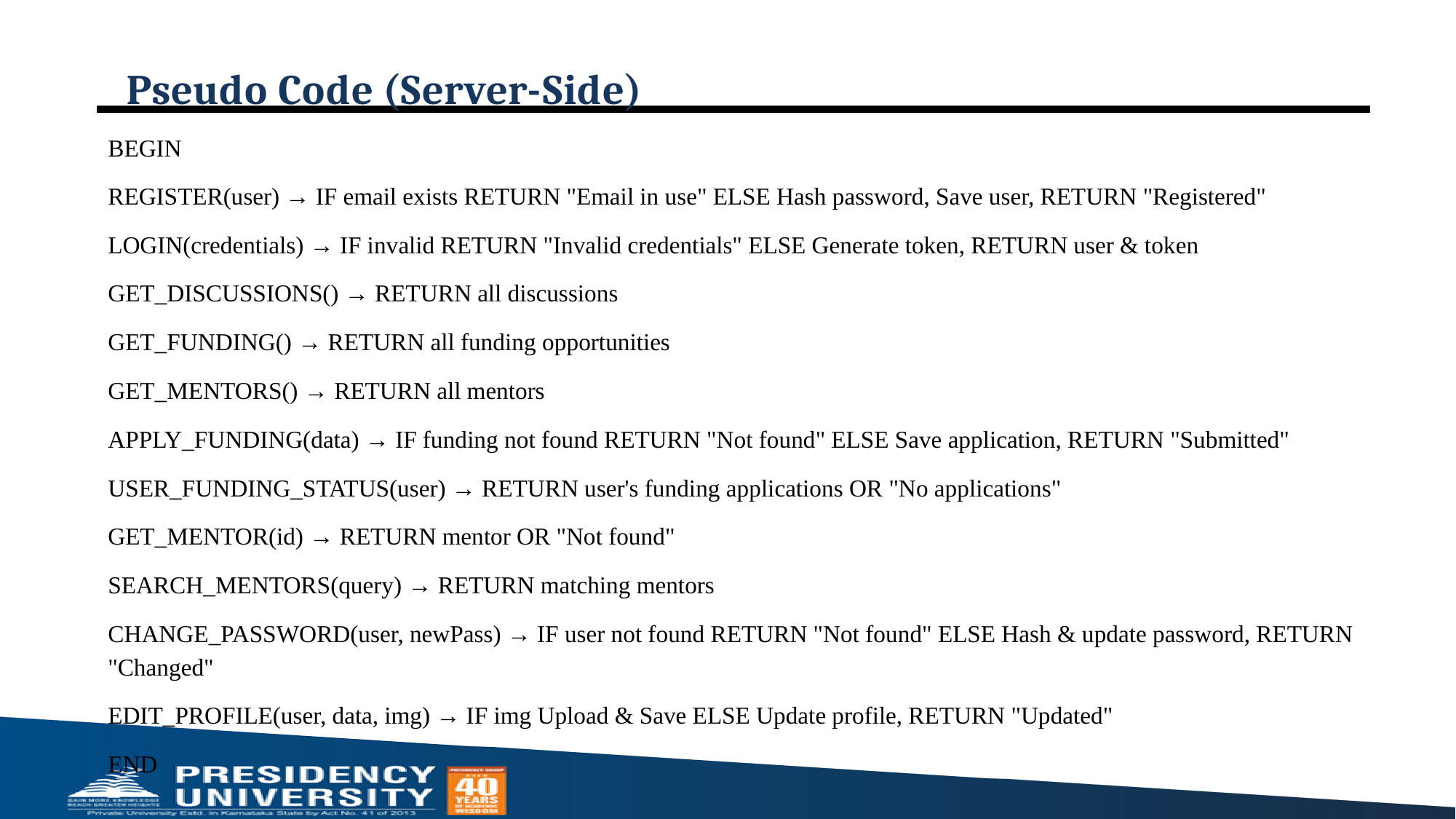

# Pseudo Code (Server-Side)
BEGIN
REGISTER(user) → IF email exists RETURN "Email in use" ELSE Hash password, Save user, RETURN "Registered"
LOGIN(credentials) → IF invalid RETURN "Invalid credentials" ELSE Generate token, RETURN user & token
GET_DISCUSSIONS() → RETURN all discussions
GET_FUNDING() → RETURN all funding opportunities
GET_MENTORS() → RETURN all mentors
APPLY_FUNDING(data) → IF funding not found RETURN "Not found" ELSE Save application, RETURN "Submitted"
USER_FUNDING_STATUS(user) → RETURN user's funding applications OR "No applications"
GET_MENTOR(id) → RETURN mentor OR "Not found"
SEARCH_MENTORS(query) → RETURN matching mentors
CHANGE_PASSWORD(user, newPass) → IF user not found RETURN "Not found" ELSE Hash & update password, RETURN "Changed"
EDIT_PROFILE(user, data, img) → IF img Upload & Save ELSE Update profile, RETURN "Updated"
END